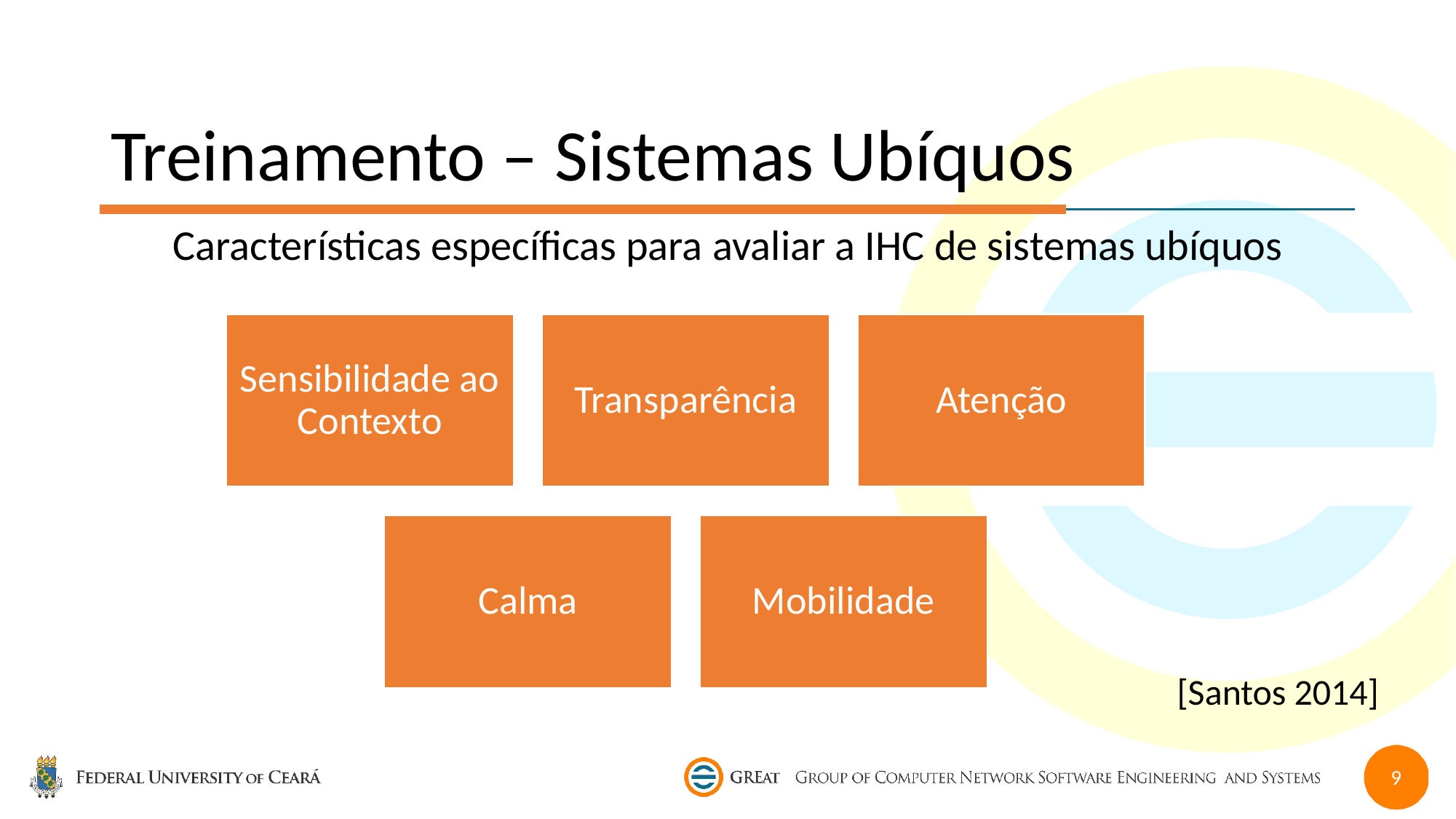

# Treinamento – Sistemas Ubíquos
Características específicas para avaliar a IHC de sistemas ubíquos

Sensibilidade ao Contexto
Transparência
Atenção
Calma
Mobilidade
[Santos 2014]
9